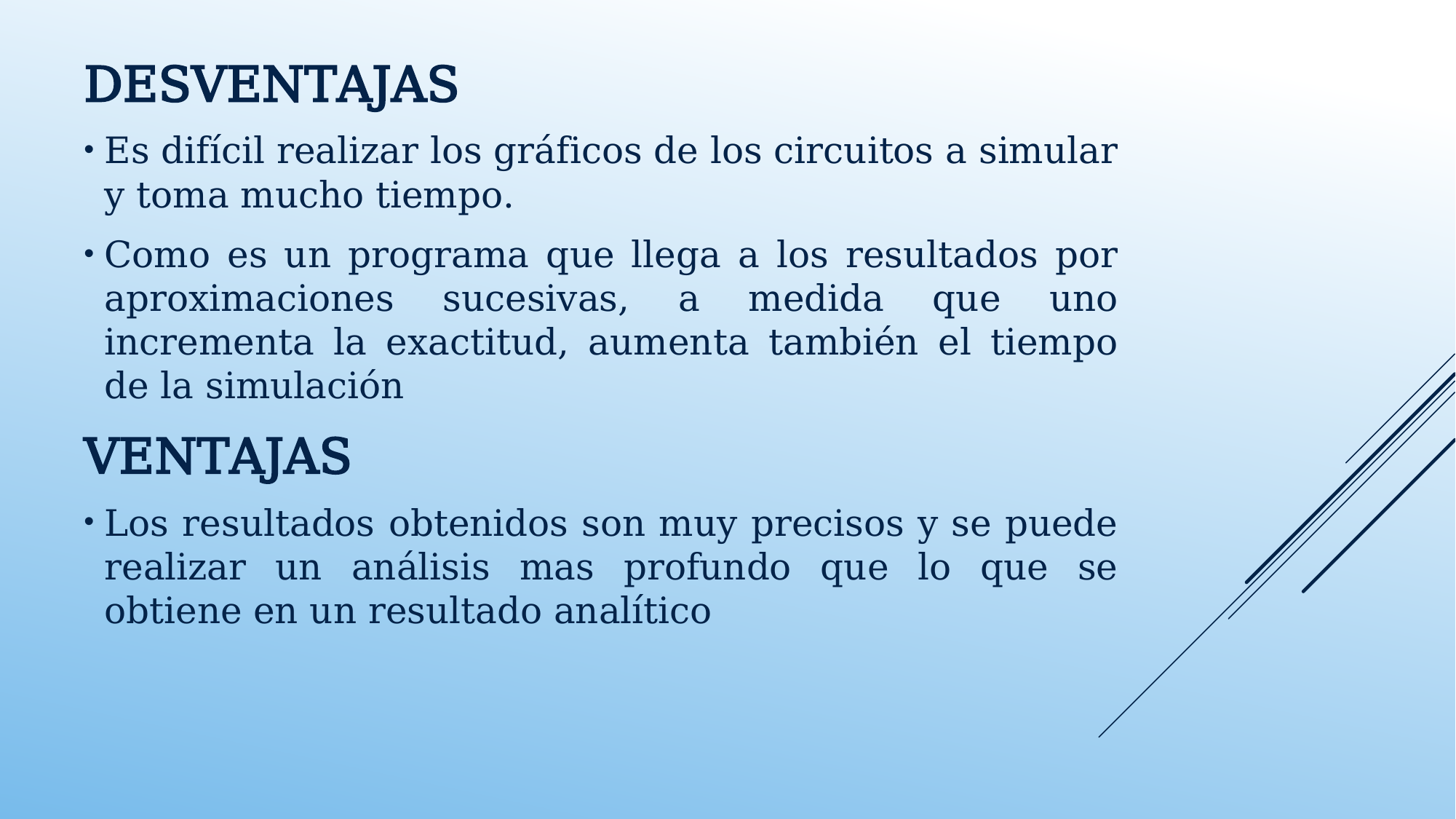

Desventajas
Es difícil realizar los gráficos de los circuitos a simular y toma mucho tiempo.
Como es un programa que llega a los resultados por aproximaciones sucesivas, a medida que uno incrementa la exactitud, aumenta también el tiempo de la simulación
ventajas
Los resultados obtenidos son muy precisos y se puede realizar un análisis mas profundo que lo que se obtiene en un resultado analítico